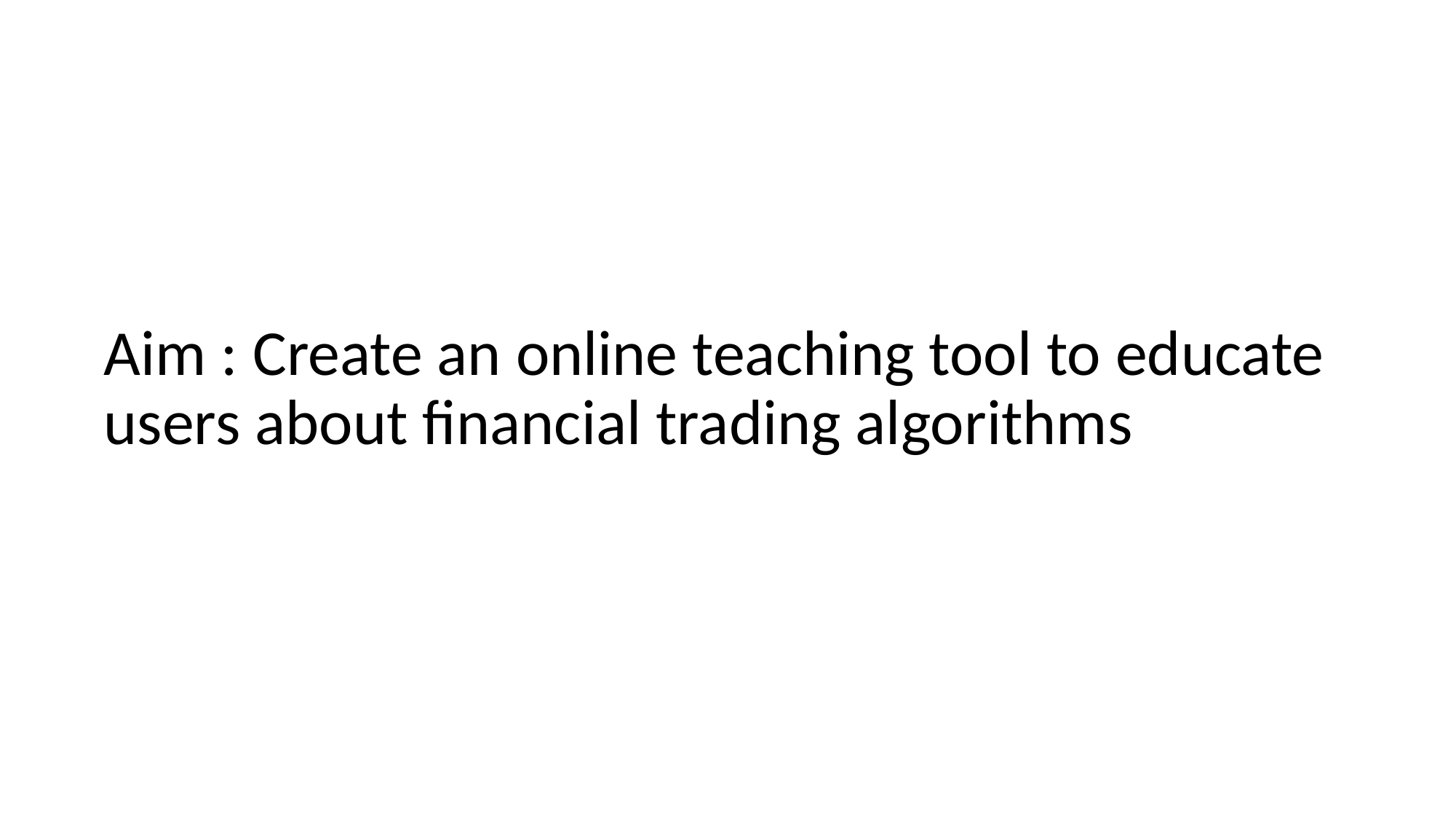

# Aim : Create an online teaching tool to educate users about financial trading algorithms